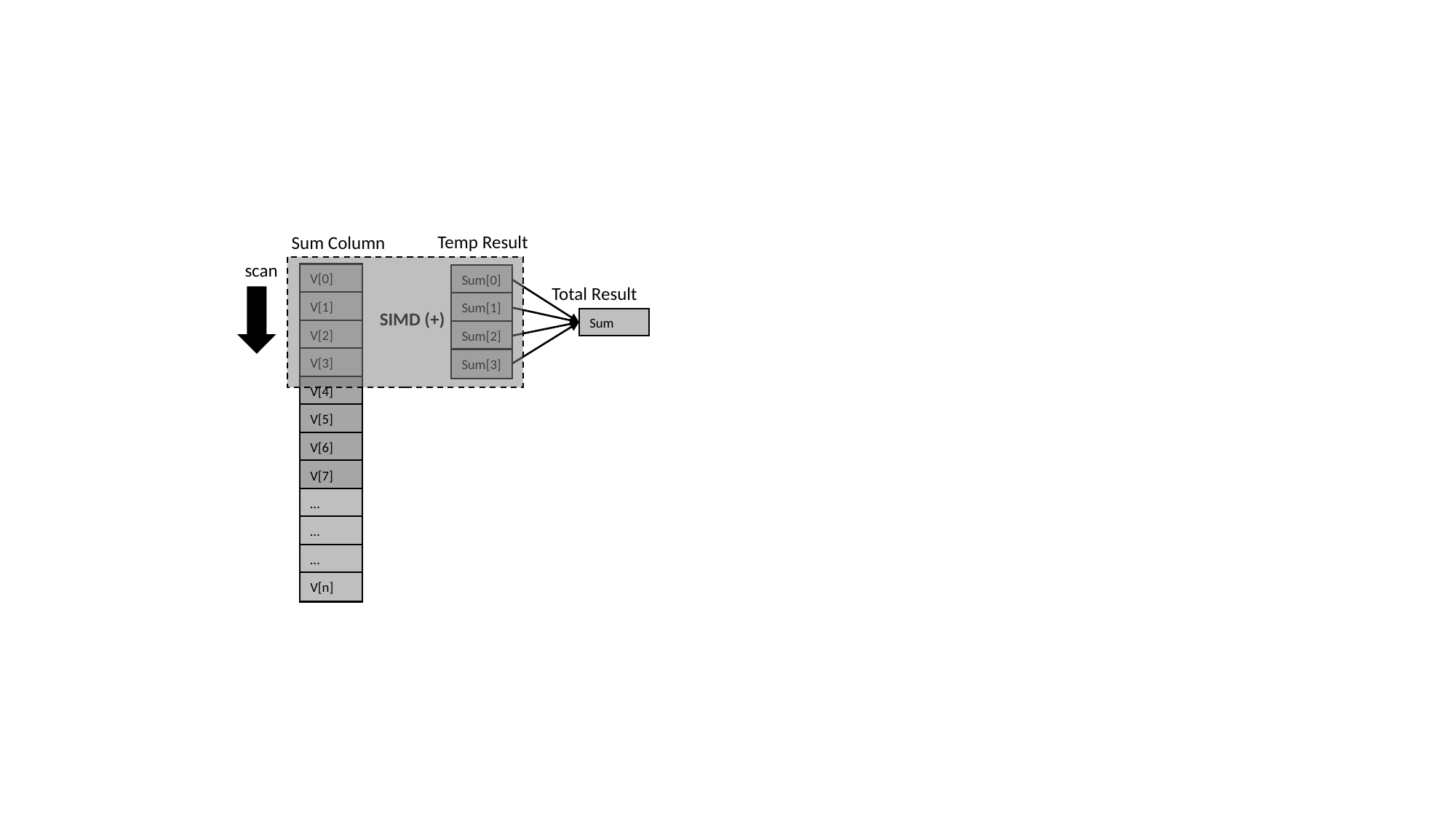

#
Temp Result
Sum Column
scan

V[0]
Sum[0]
Total Result
V[1]
Sum[1]

SIMD (+)
Sum
V[2]
Sum[2]
V[3]
Sum[3]
V[4]
V[5]
V[6]
V[7]
…
…
…
V[n]